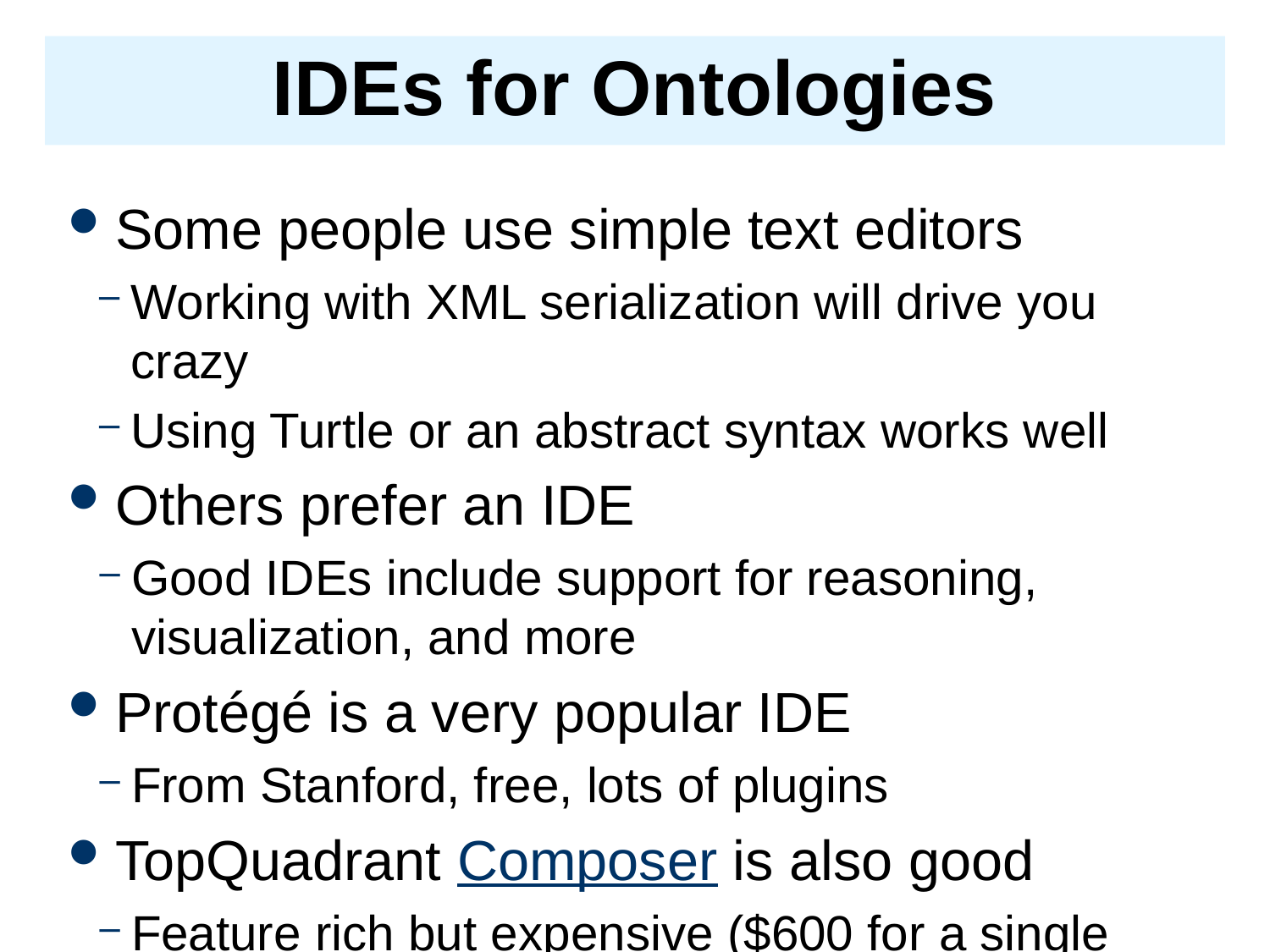

# IDEs for Ontologies
Some people use simple text editors
Working with XML serialization will drive you crazy
Using Turtle or an abstract syntax works well
Others prefer an IDE
Good IDEs include support for reasoning, visualization, and more
Protégé is a very popular IDE
From Stanford, free, lots of plugins
TopQuadrant Composer is also good
Feature rich but expensive ($600 for a single license)